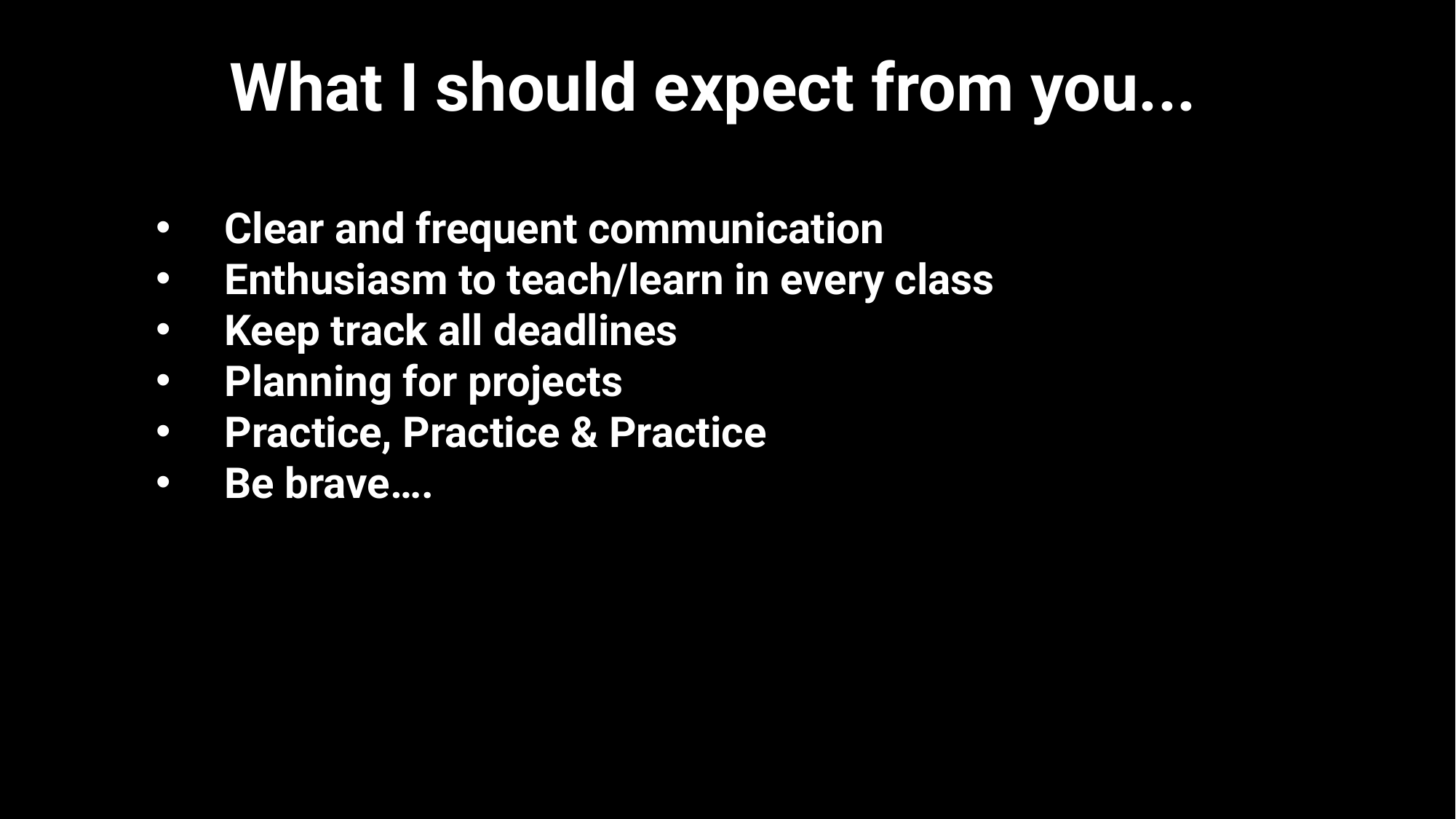

What I should expect from you...

Clear and frequent communication
Enthusiasm to teach/learn in every class
Keep track all deadlines
Planning for projects
Practice, Practice & Practice
Be brave….